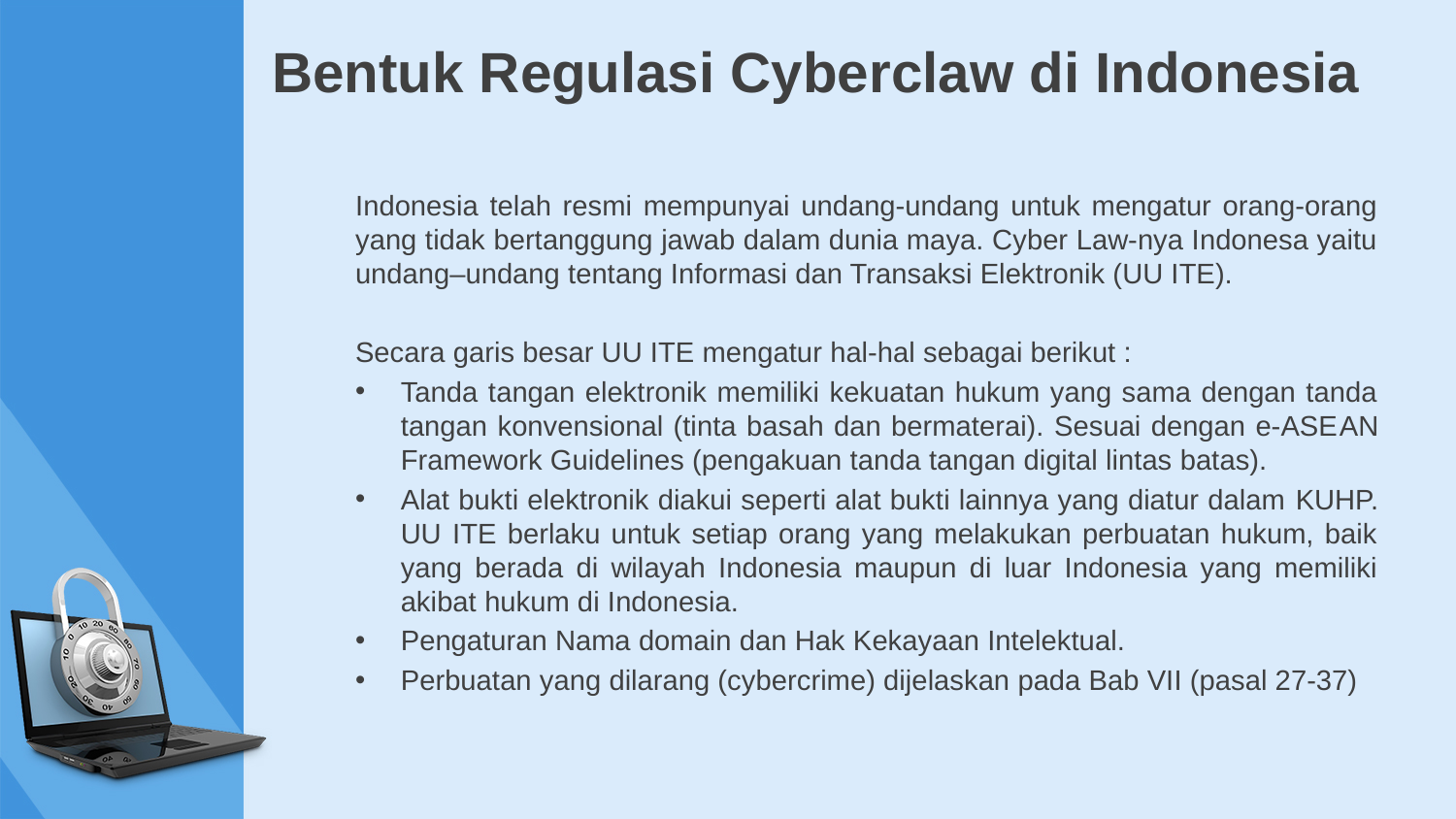

# Bentuk Regulasi Cyberclaw di Indonesia
Indonesia telah resmi mempunyai undang-undang untuk mengatur orang-orang yang tidak bertanggung jawab dalam dunia maya. Cyber Law-nya Indonesa yaitu undang–undang tentang Informasi dan Transaksi Elektronik (UU ITE).

Secara garis besar UU ITE mengatur hal-hal sebagai berikut :
Tanda tangan elektronik memiliki kekuatan hukum yang sama dengan tanda tangan konvensional (tinta basah dan bermaterai). Sesuai dengan e-ASEAN Framework Guidelines (pengakuan tanda tangan digital lintas batas).
Alat bukti elektronik diakui seperti alat bukti lainnya yang diatur dalam KUHP. UU ITE berlaku untuk setiap orang yang melakukan perbuatan hukum, baik yang berada di wilayah Indonesia maupun di luar Indonesia yang memiliki akibat hukum di Indonesia.
Pengaturan Nama domain dan Hak Kekayaan Intelektual.
Perbuatan yang dilarang (cybercrime) dijelaskan pada Bab VII (pasal 27-37)